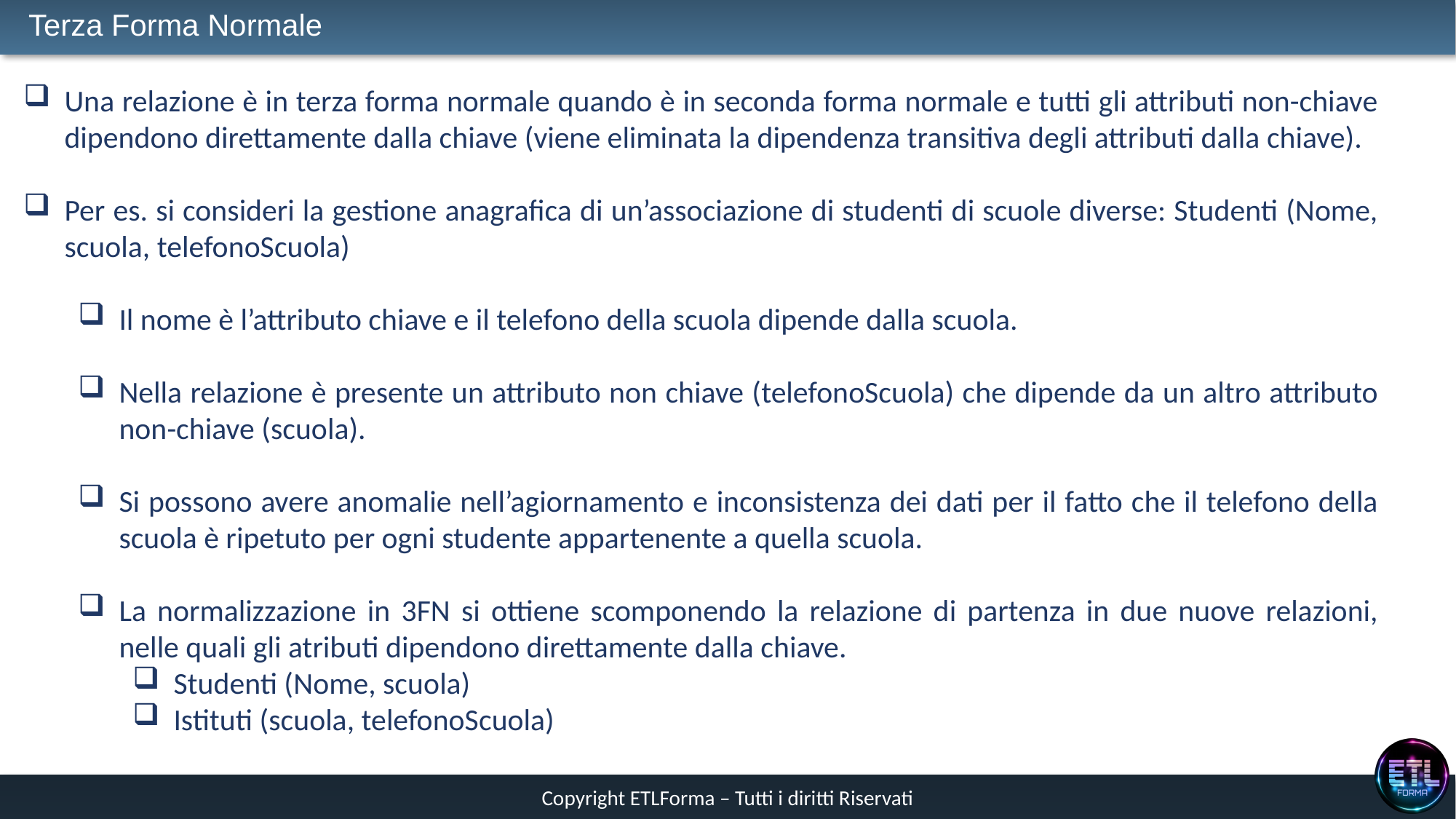

# Terza Forma Normale
Una relazione è in terza forma normale quando è in seconda forma normale e tutti gli attributi non-chiave dipendono direttamente dalla chiave (viene eliminata la dipendenza transitiva degli attributi dalla chiave).

Per es. si consideri la gestione anagrafica di un’associazione di studenti di scuole diverse: Studenti (Nome, scuola, telefonoScuola)

Il nome è l’attributo chiave e il telefono della scuola dipende dalla scuola.

Nella relazione è presente un attributo non chiave (telefonoScuola) che dipende da un altro attributo non-chiave (scuola).

Si possono avere anomalie nell’agiornamento e inconsistenza dei dati per il fatto che il telefono della scuola è ripetuto per ogni studente appartenente a quella scuola.

La normalizzazione in 3FN si ottiene scomponendo la relazione di partenza in due nuove relazioni, nelle quali gli atributi dipendono direttamente dalla chiave.
Studenti (Nome, scuola)
Istituti (scuola, telefonoScuola)